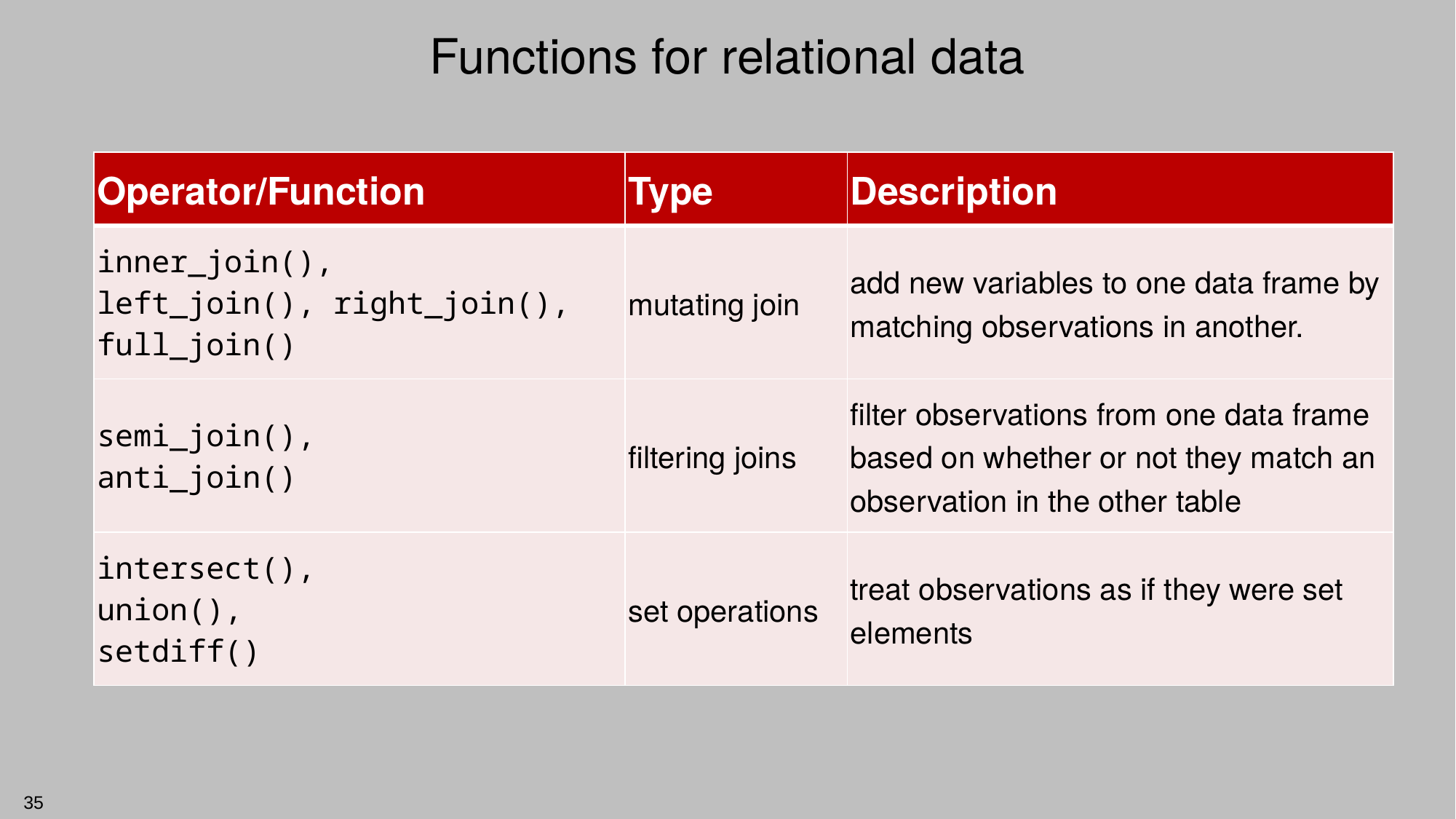

# Functions for relational data
| Operator/Function | Type | Description |
| --- | --- | --- |
| inner\_join(), left\_join(), right\_join(), full\_join() | mutating join | add new variables to one data frame by matching observations in another. |
| semi\_join(), anti\_join() | filtering joins | filter observations from one data frame based on whether or not they match an observation in the other table |
| intersect(), union(), setdiff() | set operations | treat observations as if they were set elements |